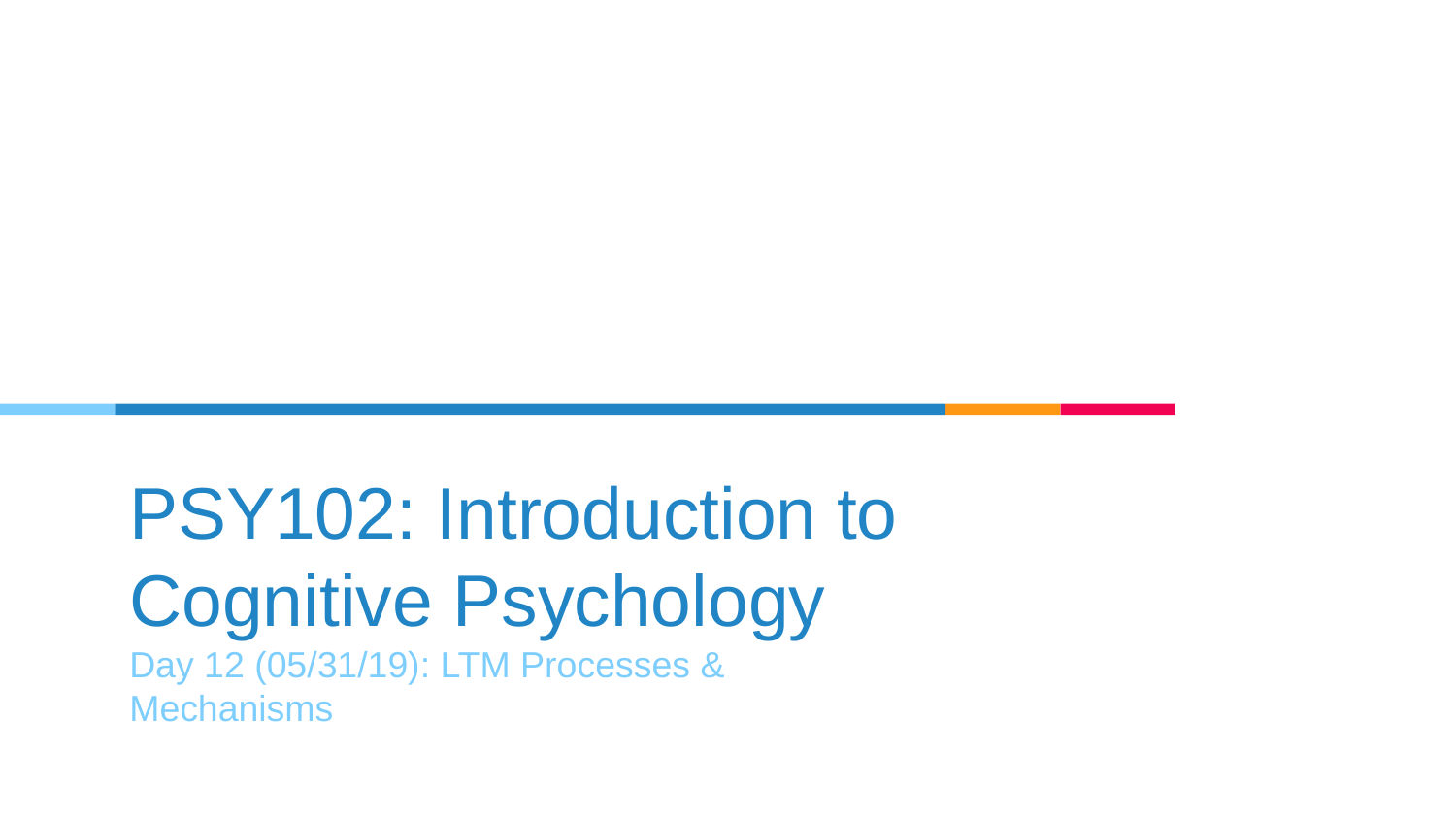

# PSY102: Introduction to Cognitive Psychology
Day 12 (05/31/19): LTM Processes & Mechanisms